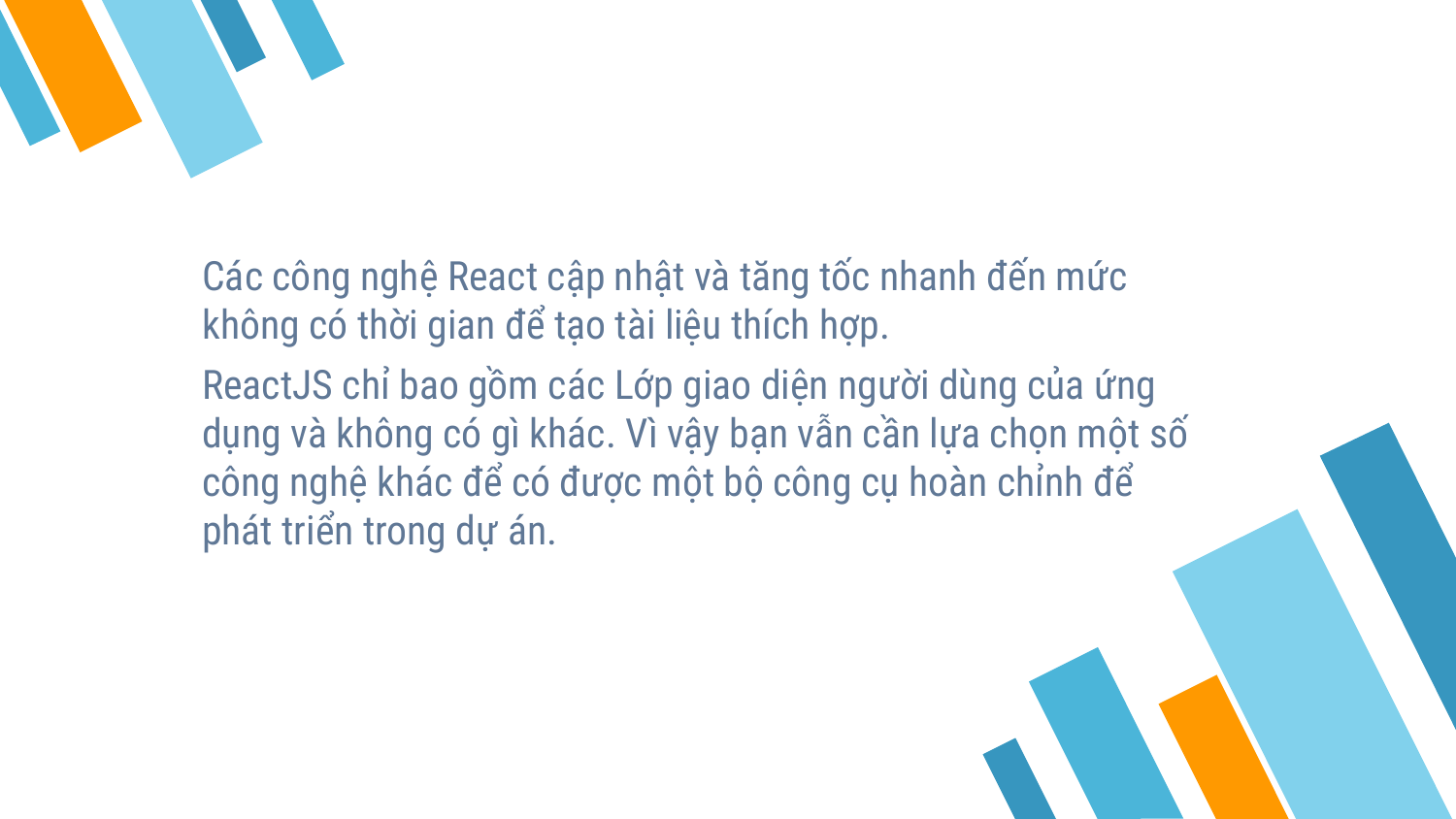

8
Các công nghệ React cập nhật và tăng tốc nhanh đến mức không có thời gian để tạo tài liệu thích hợp.
ReactJS chỉ bao gồm các Lớp giao diện người dùng của ứng dụng và không có gì khác. Vì vậy bạn vẫn cần lựa chọn một số công nghệ khác để có được một bộ công cụ hoàn chỉnh để phát triển trong dự án.